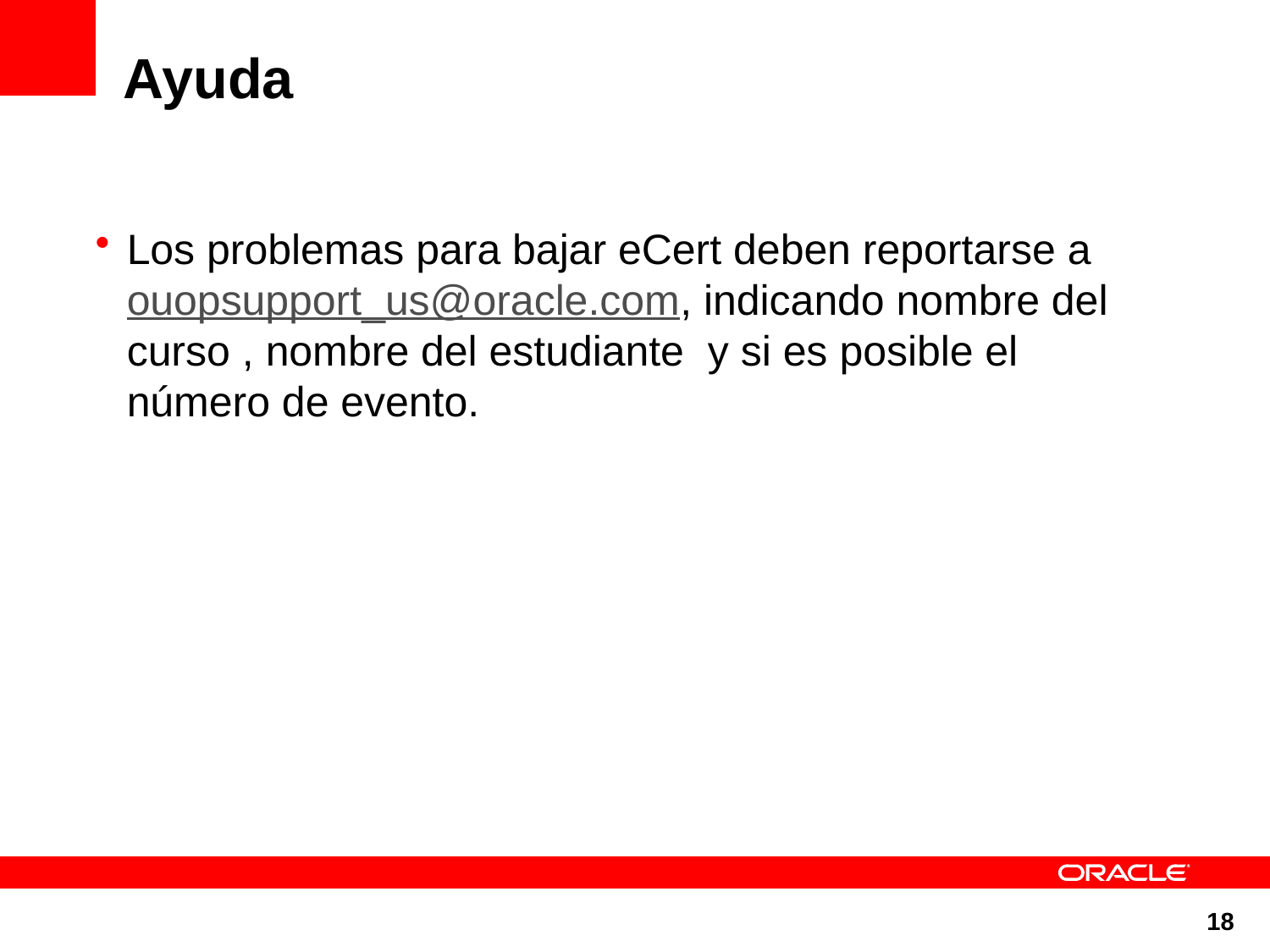

# Ayuda
Los problemas para bajar eCert deben reportarse a ouopsupport_us@oracle.com, indicando nombre del curso , nombre del estudiante  y si es posible el número de evento.